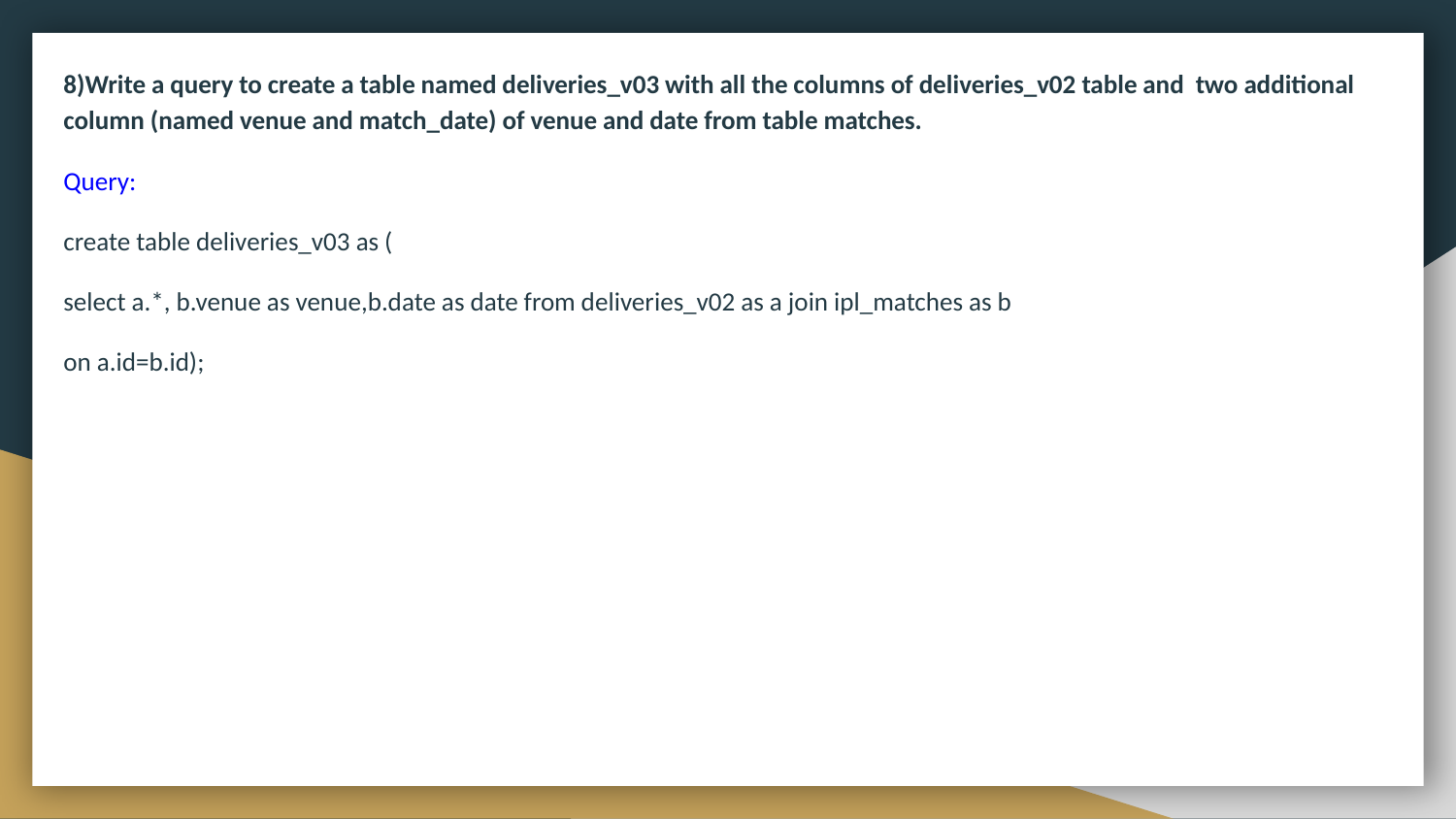

8)Write a query to create a table named deliveries_v03 with all the columns of deliveries_v02 table and  two additional column (named venue and match_date) of venue and date from table matches.
Query:
create table deliveries_v03 as (
select a.*, b.venue as venue,b.date as date from deliveries_v02 as a join ipl_matches as b
on a.id=b.id);